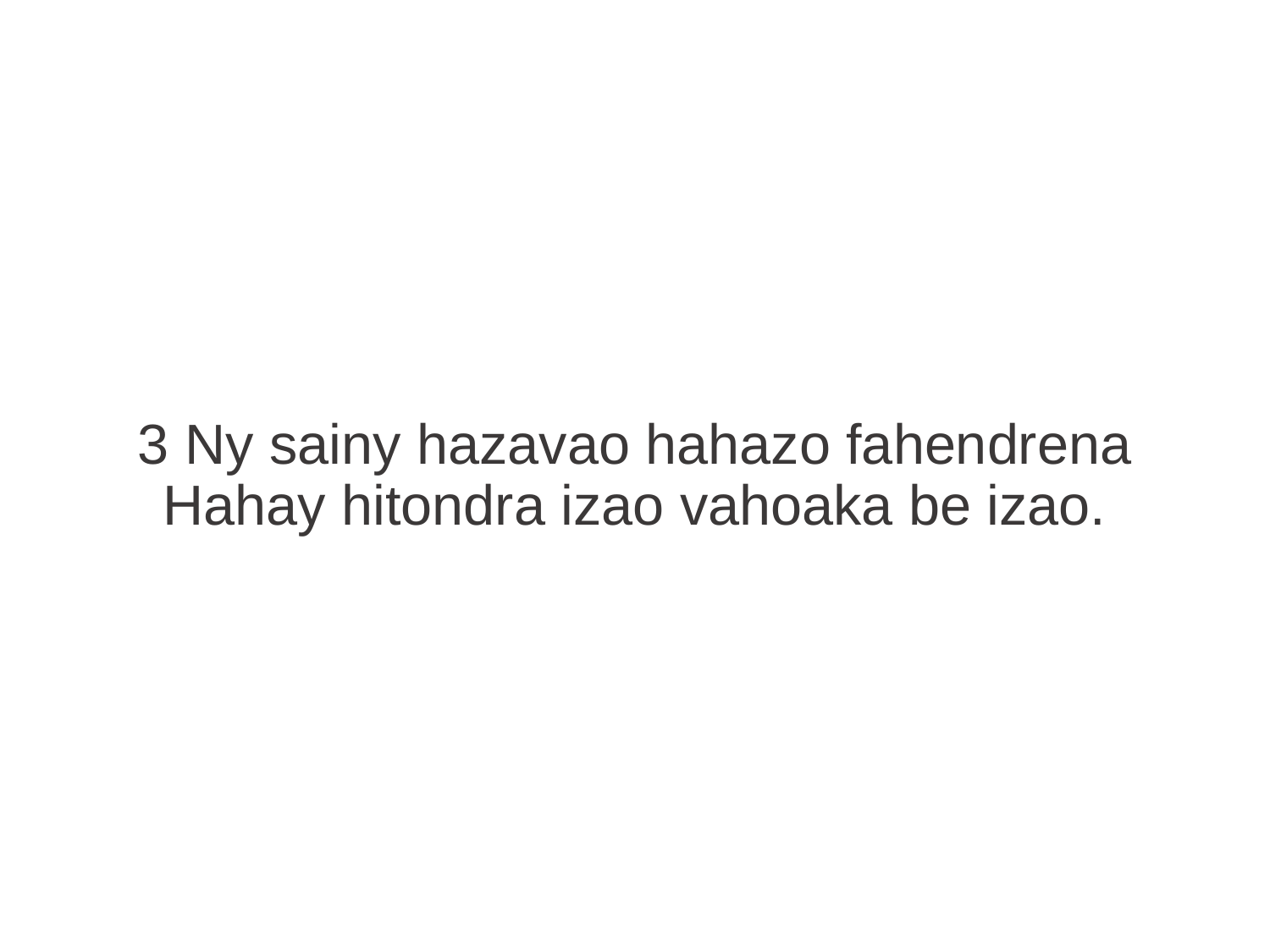

3 Ny sainy hazavao hahazo fahendrena
Hahay hitondra izao vahoaka be izao.